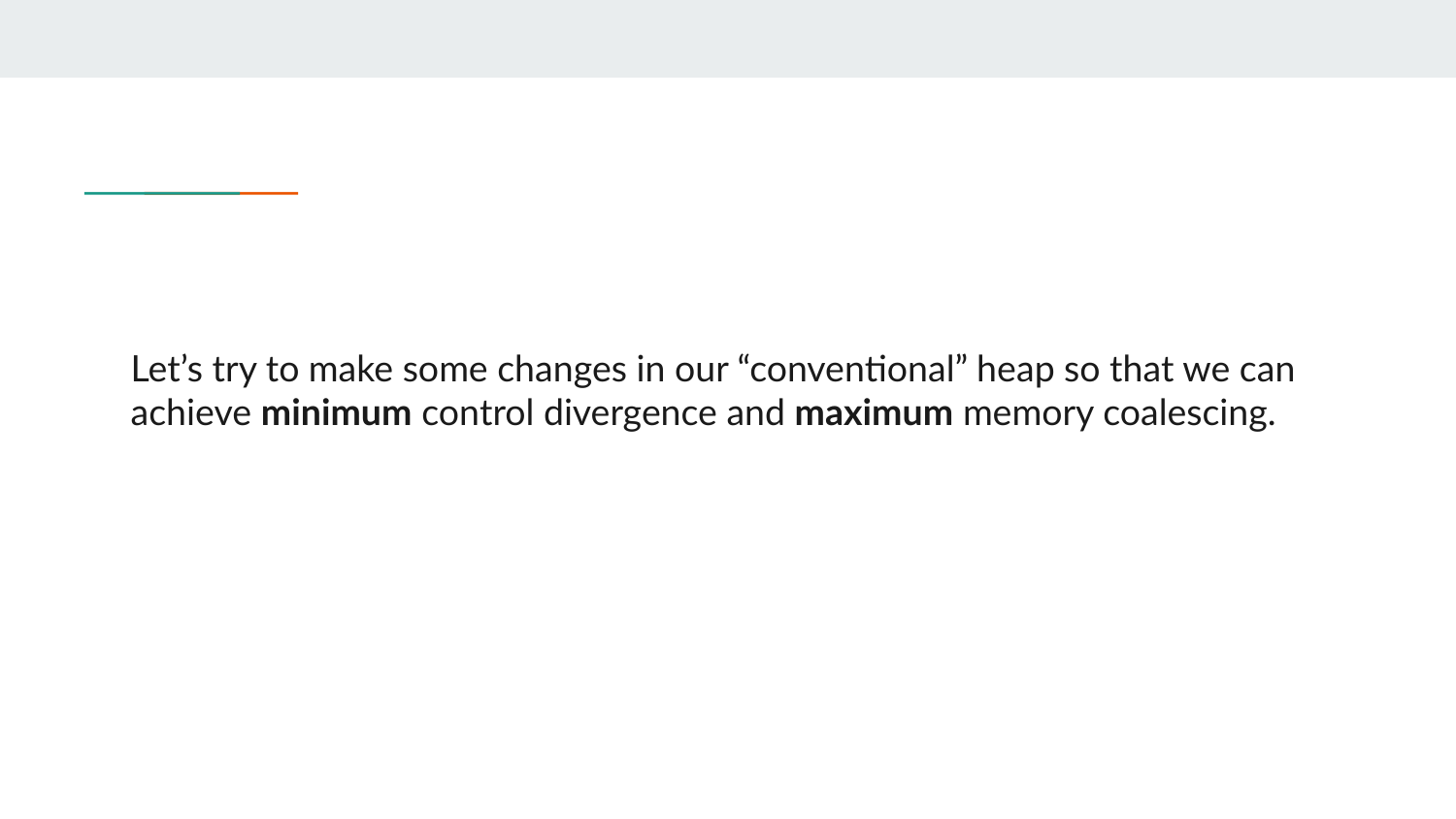

Let’s try to make some changes in our “conventional” heap so that we can achieve minimum control divergence and maximum memory coalescing.